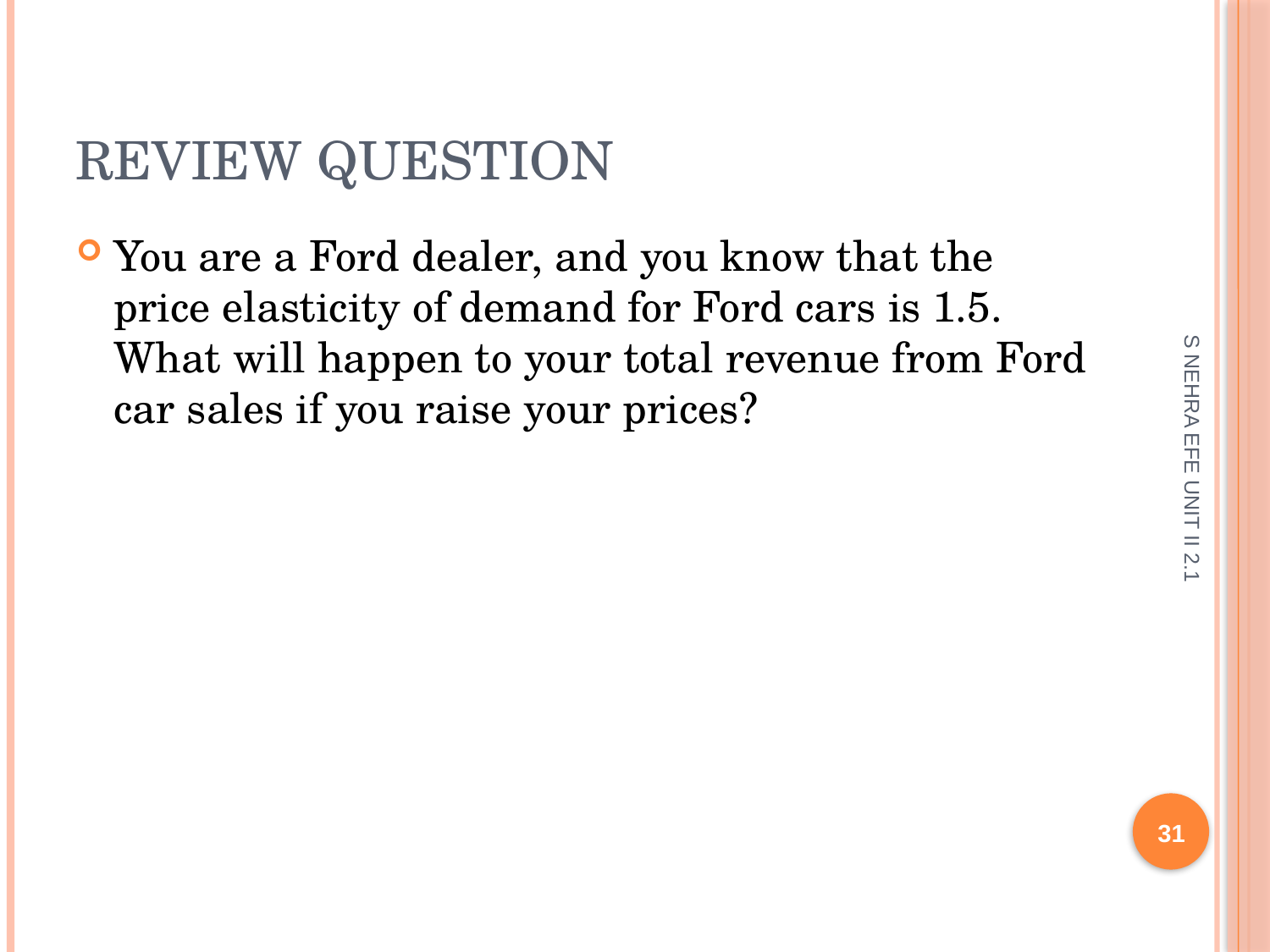

# Review question
You are a Ford dealer, and you know that the price elasticity of demand for Ford cars is 1.5. What will happen to your total revenue from Ford car sales if you raise your prices?
S NEHRA EFE UNIT II 2.1
31